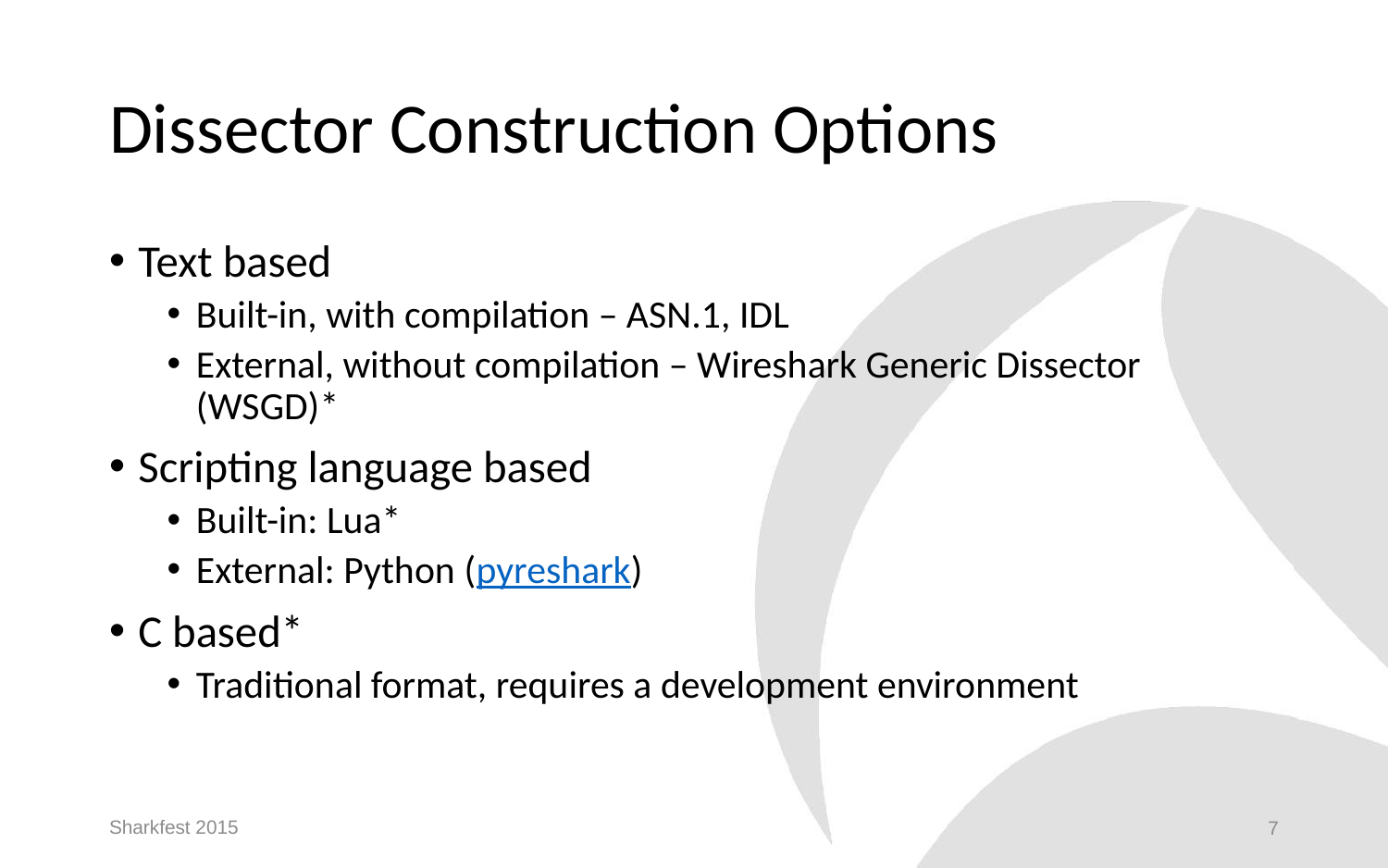

# Dissector Construction Options
Text based
Built-in, with compilation – ASN.1, IDL
External, without compilation – Wireshark Generic Dissector (WSGD)*
Scripting language based
Built-in: Lua*
External: Python (pyreshark)
C based*
Traditional format, requires a development environment

Sharkfest 2015
7